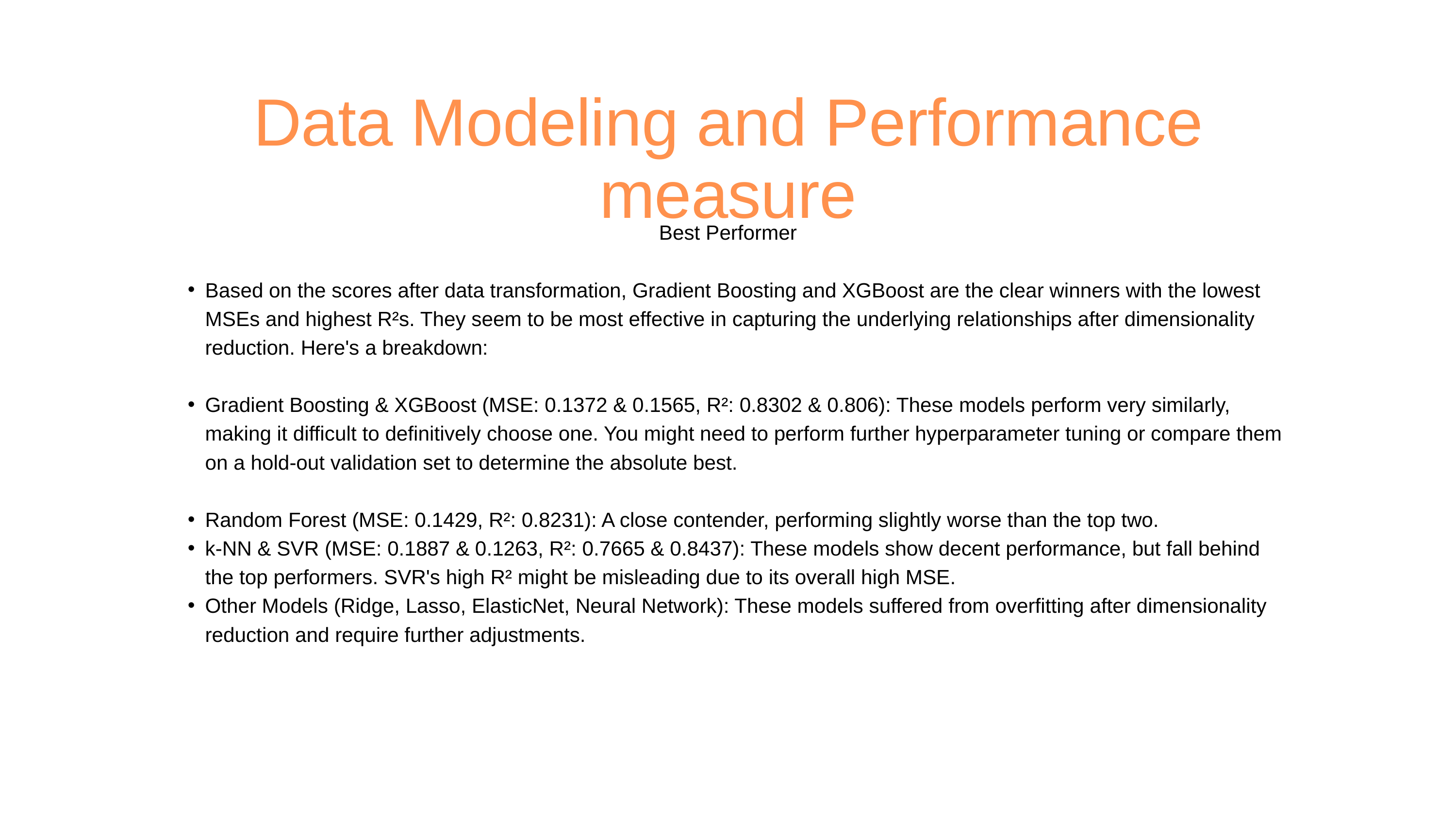

Data Modeling and Performance measure
Best Performer

Based on the scores after data transformation, Gradient Boosting and XGBoost are the clear winners with the lowest MSEs and highest R²s. They seem to be most effective in capturing the underlying relationships after dimensionality reduction. Here's a breakdown:

Gradient Boosting & XGBoost (MSE: 0.1372 & 0.1565, R²: 0.8302 & 0.806): These models perform very similarly, making it difficult to definitively choose one. You might need to perform further hyperparameter tuning or compare them on a hold-out validation set to determine the absolute best.

Random Forest (MSE: 0.1429, R²: 0.8231): A close contender, performing slightly worse than the top two.
k-NN & SVR (MSE: 0.1887 & 0.1263, R²: 0.7665 & 0.8437): These models show decent performance, but fall behind the top performers. SVR's high R² might be misleading due to its overall high MSE.
Other Models (Ridge, Lasso, ElasticNet, Neural Network): These models suffered from overfitting after dimensionality reduction and require further adjustments.